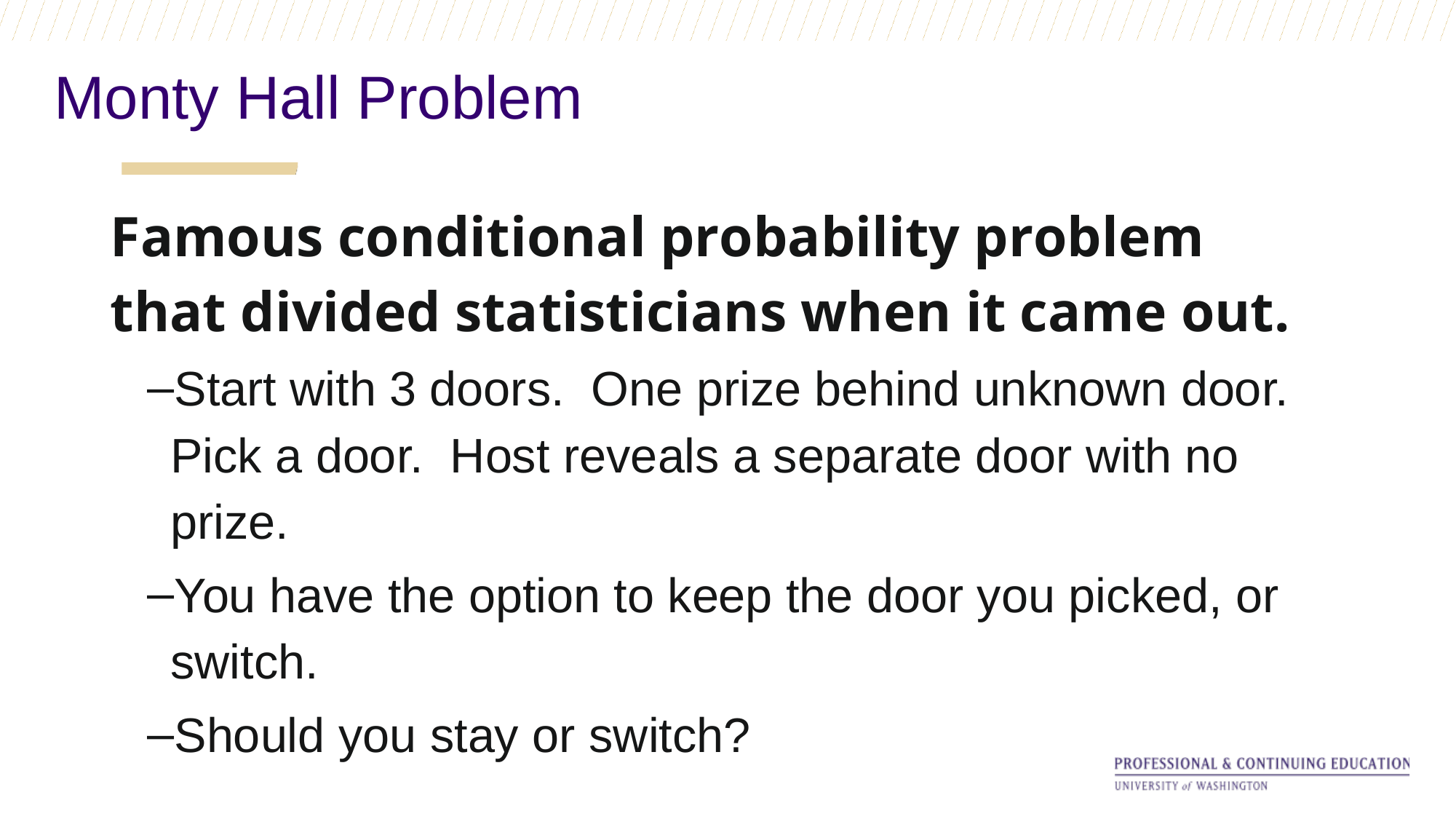

Monty Hall Problem
Famous conditional probability problem that divided statisticians when it came out.
Start with 3 doors.  One prize behind unknown door. Pick a door.  Host reveals a separate door with no prize.
You have the option to keep the door you picked, or switch.
Should you stay or switch?